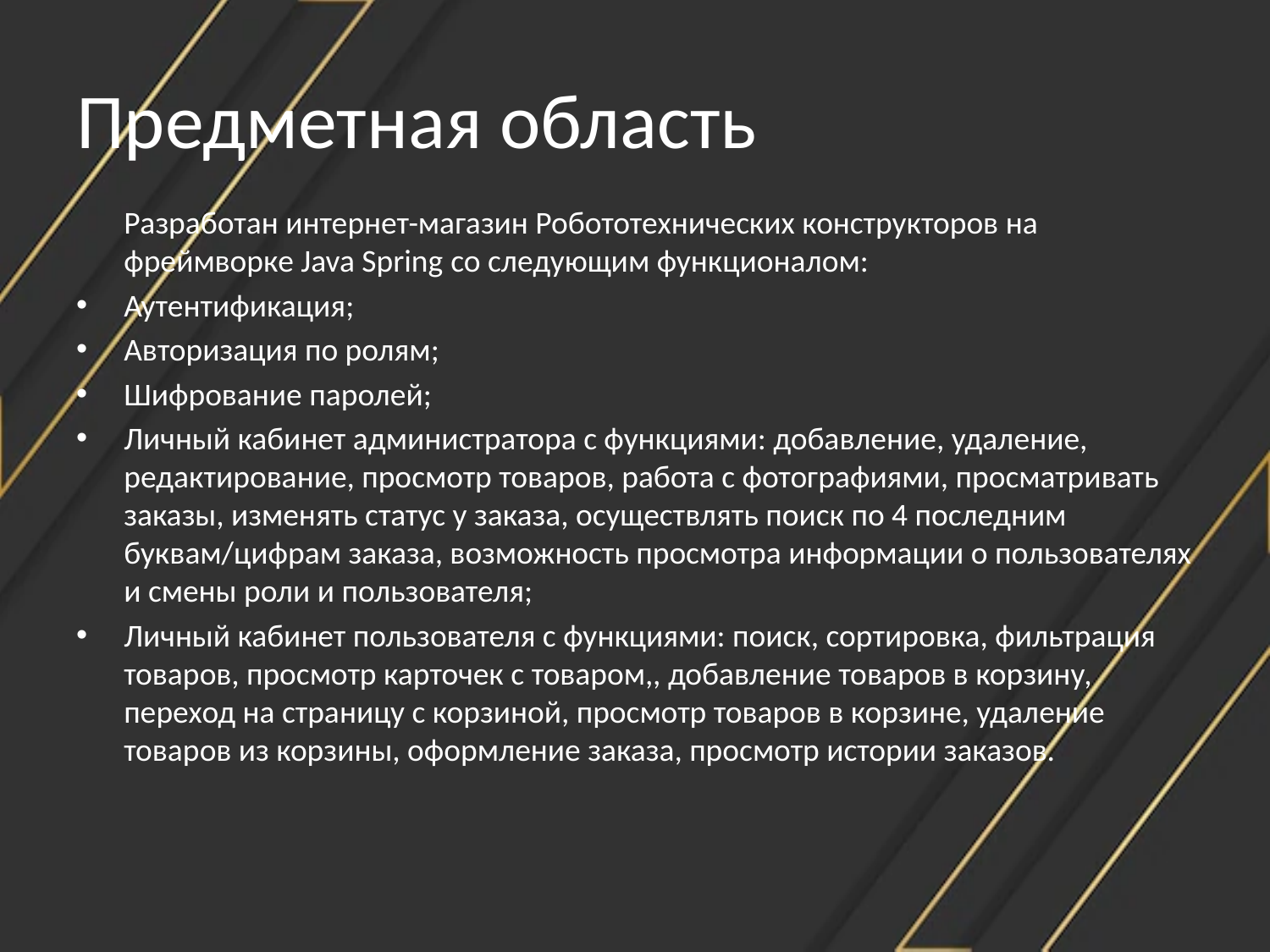

# Предметная область
	Разработан интернет-магазин Робототехнических конструкторов на фреймворке Java Spring со следующим функционалом:
Аутентификация;
Авторизация по ролям;
Шифрование паролей;
Личный кабинет администратора с функциями: добавление, удаление, редактирование, просмотр товаров, работа с фотографиями, просматривать заказы, изменять статус у заказа, осуществлять поиск по 4 последним буквам/цифрам заказа, возможность просмотра информации о пользователях и смены роли и пользователя;
Личный кабинет пользователя с функциями: поиск, сортировка, фильтрация товаров, просмотр карточек с товаром,, добавление товаров в корзину, переход на страницу с корзиной, просмотр товаров в корзине, удаление товаров из корзины, оформление заказа, просмотр истории заказов.